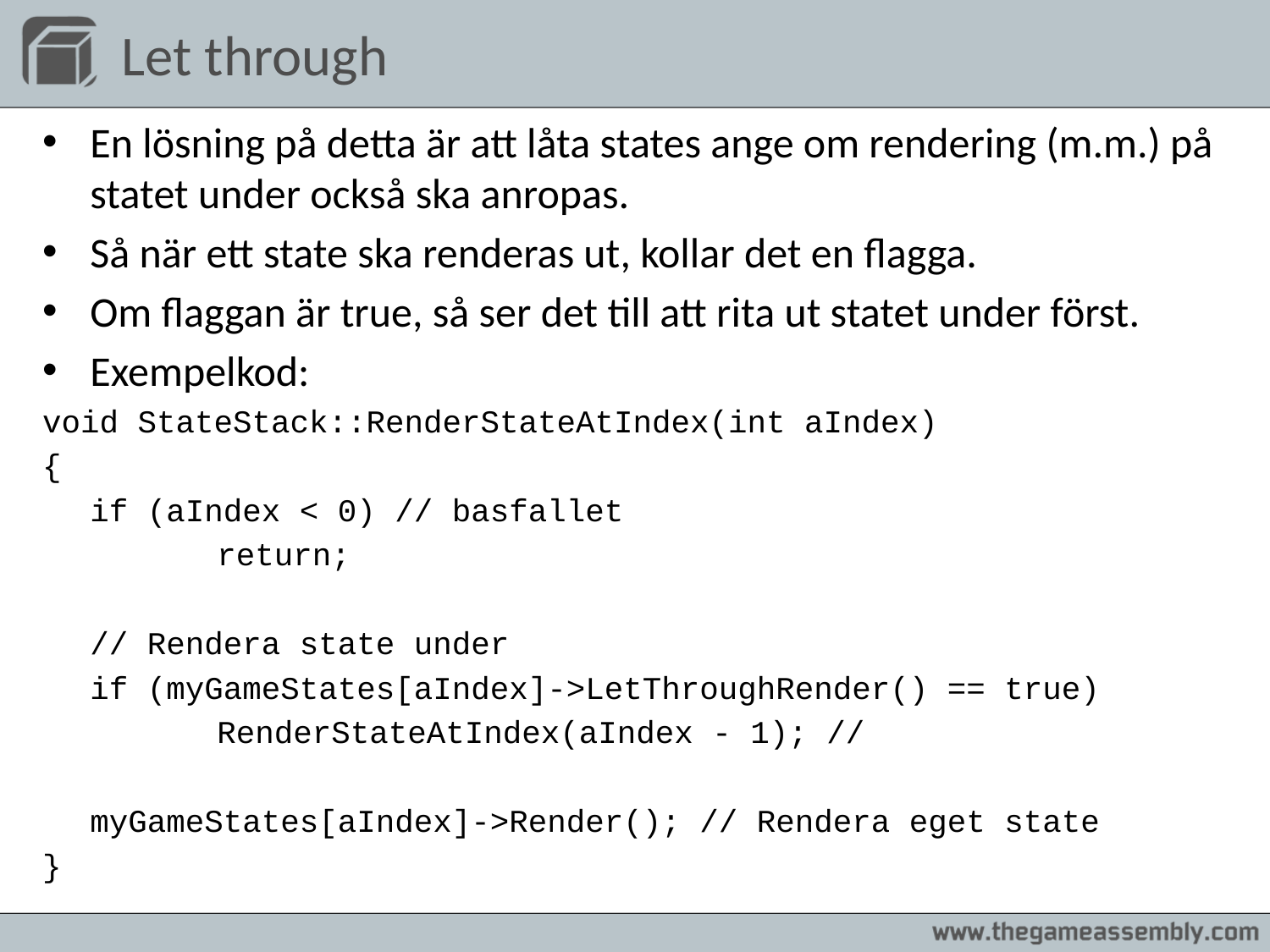

# Let through
En lösning på detta är att låta states ange om rendering (m.m.) på statet under också ska anropas.
Så när ett state ska renderas ut, kollar det en flagga.
Om flaggan är true, så ser det till att rita ut statet under först.
Exempelkod:
void StateStack::RenderStateAtIndex(int aIndex)
{
	if (aIndex < 0) // basfallet
		return;

	// Rendera state under
	if (myGameStates[aIndex]->LetThroughRender() == true)
		RenderStateAtIndex(aIndex - 1); //

	myGameStates[aIndex]->Render(); // Rendera eget state
}